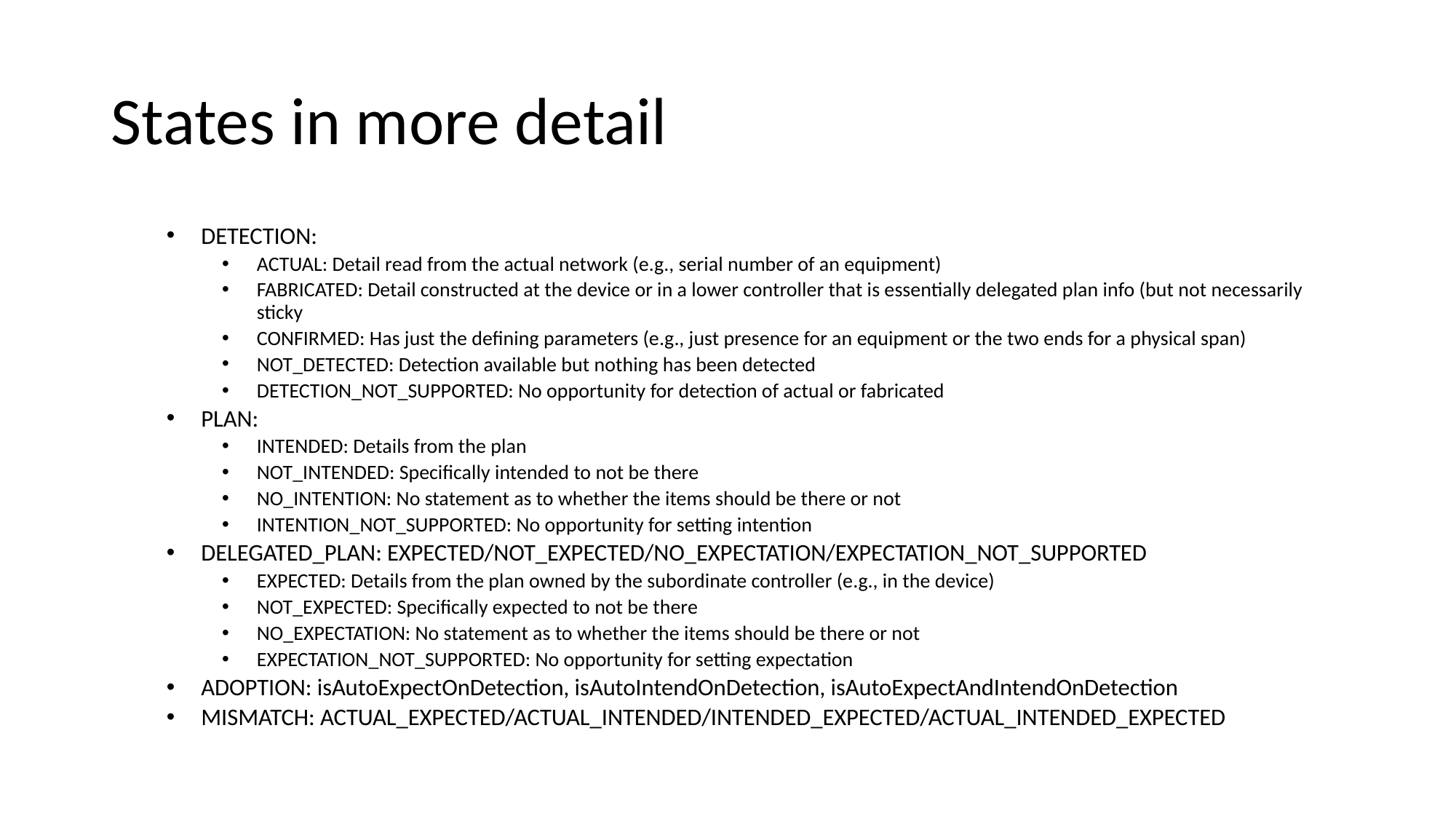

# States in more detail
DETECTION:
ACTUAL: Detail read from the actual network (e.g., serial number of an equipment)
FABRICATED: Detail constructed at the device or in a lower controller that is essentially delegated plan info (but not necessarily sticky
CONFIRMED: Has just the defining parameters (e.g., just presence for an equipment or the two ends for a physical span)
NOT_DETECTED: Detection available but nothing has been detected
DETECTION_NOT_SUPPORTED: No opportunity for detection of actual or fabricated
PLAN:
INTENDED: Details from the plan
NOT_INTENDED: Specifically intended to not be there
NO_INTENTION: No statement as to whether the items should be there or not
INTENTION_NOT_SUPPORTED: No opportunity for setting intention
DELEGATED_PLAN: EXPECTED/NOT_EXPECTED/NO_EXPECTATION/EXPECTATION_NOT_SUPPORTED
EXPECTED: Details from the plan owned by the subordinate controller (e.g., in the device)
NOT_EXPECTED: Specifically expected to not be there
NO_EXPECTATION: No statement as to whether the items should be there or not
EXPECTATION_NOT_SUPPORTED: No opportunity for setting expectation
ADOPTION: isAutoExpectOnDetection, isAutoIntendOnDetection, isAutoExpectAndIntendOnDetection
MISMATCH: ACTUAL_EXPECTED/ACTUAL_INTENDED/INTENDED_EXPECTED/ACTUAL_INTENDED_EXPECTED